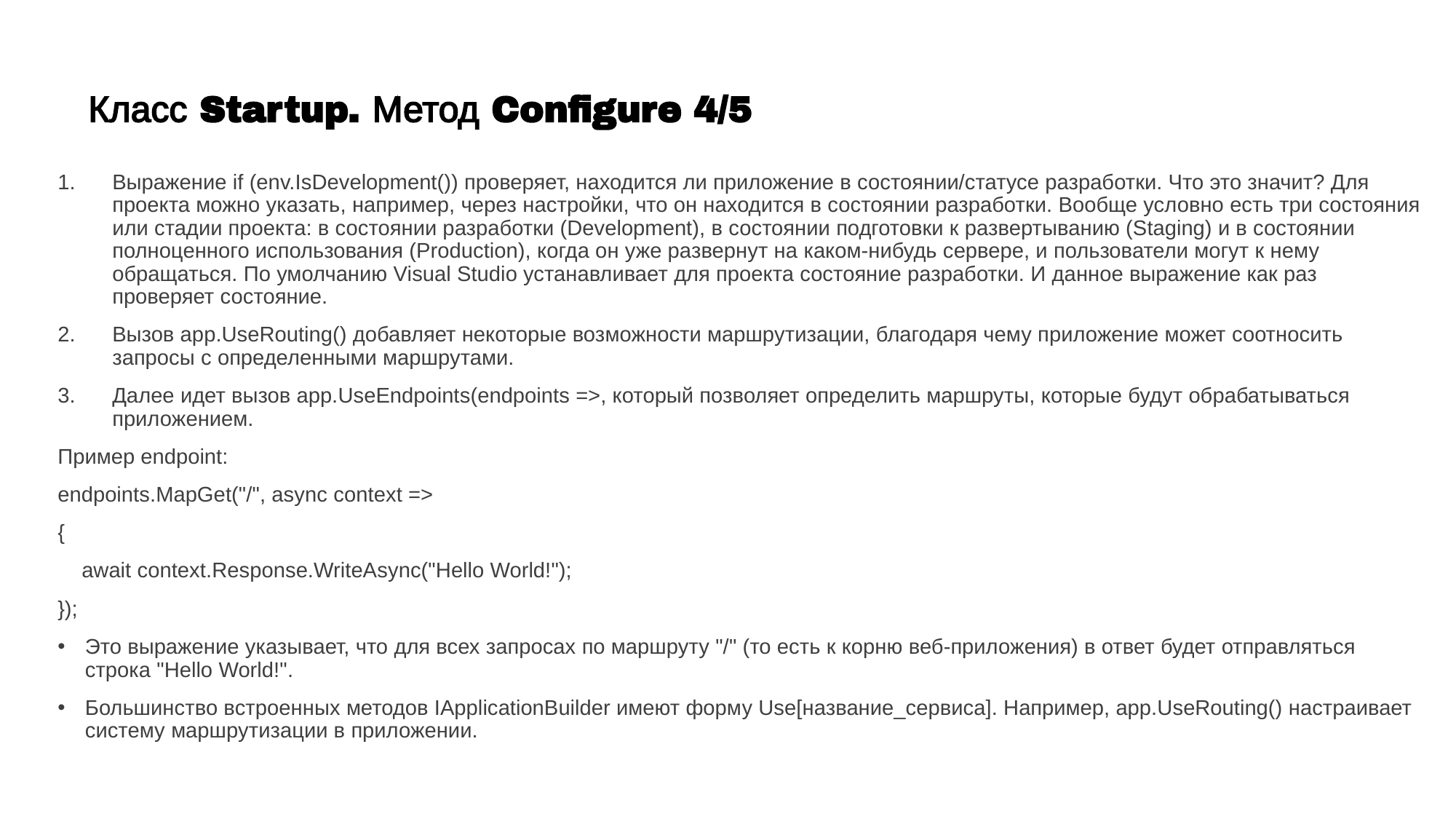

# Класс Startup. Метод Configure 4/5
Выражение if (env.IsDevelopment()) проверяет, находится ли приложение в состоянии/статусе разработки. Что это значит? Для проекта можно указать, например, через настройки, что он находится в состоянии разработки. Вообще условно есть три состояния или стадии проекта: в состоянии разработки (Development), в состоянии подготовки к развертыванию (Staging) и в состоянии полноценного использования (Production), когда он уже развернут на каком-нибудь сервере, и пользователи могут к нему обращаться. По умолчанию Visual Studio устанавливает для проекта состояние разработки. И данное выражение как раз проверяет состояние.
Вызов app.UseRouting() добавляет некоторые возможности маршрутизации, благодаря чему приложение может соотносить запросы с определенными маршрутами.
Далее идет вызов app.UseEndpoints(endpoints =>, который позволяет определить маршруты, которые будут обрабатываться приложением.
Пример endpoint:
endpoints.MapGet("/", async context =>
{
    await context.Response.WriteAsync("Hello World!");
});
Это выражение указывает, что для всех запросах по маршруту "/" (то есть к корню веб-приложения) в ответ будет отправляться строка "Hello World!".
Большинство встроенных методов IApplicationBuilder имеют форму Use[название_сервиса]. Например, app.UseRouting() настраивает систему маршрутизации в приложении.